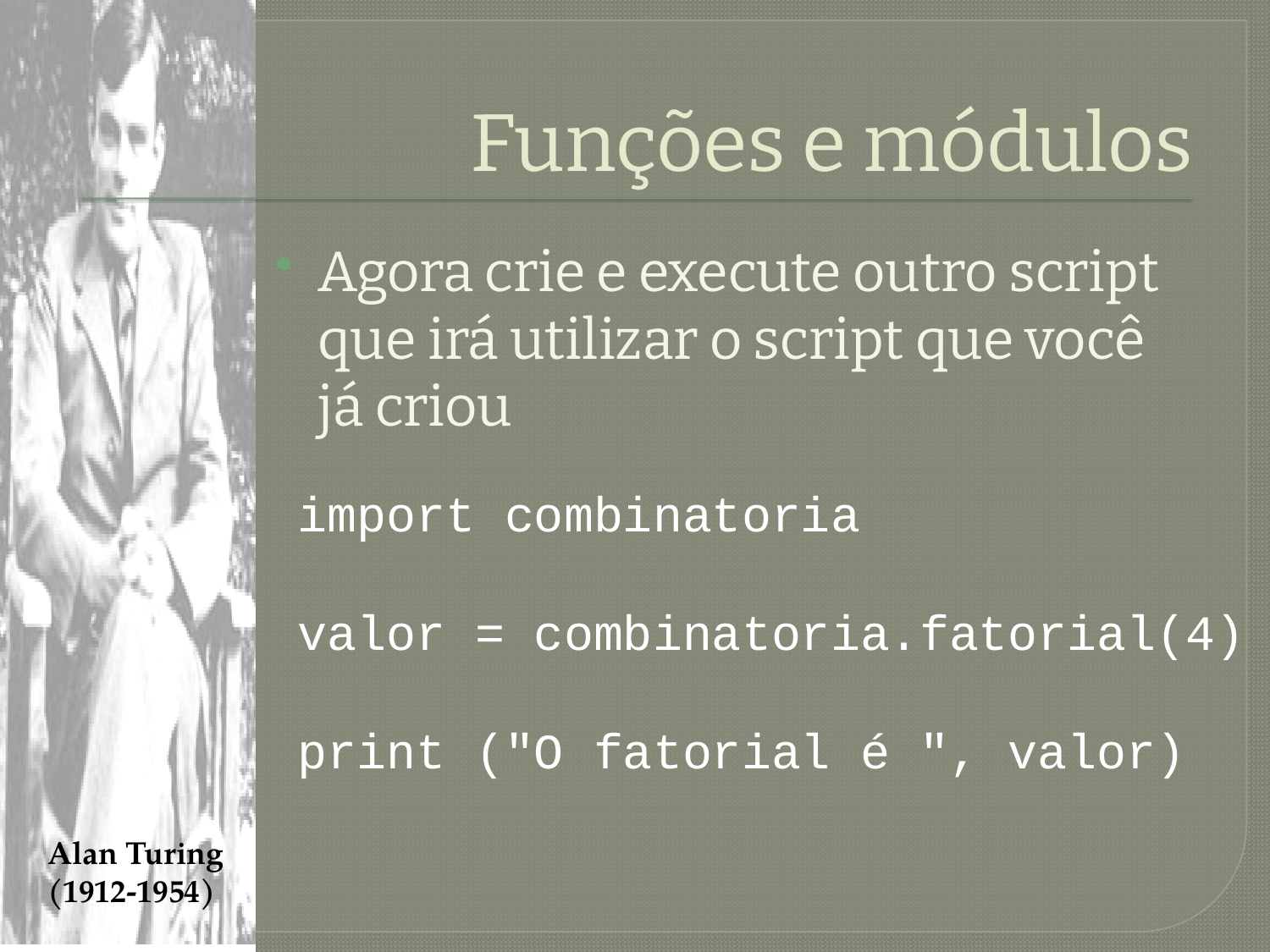

# Funções e módulos
Agora crie e execute outro script que irá utilizar o script que você já criou
import combinatoria

valor = combinatoria.fatorial(4)

print ("O fatorial é ", valor)